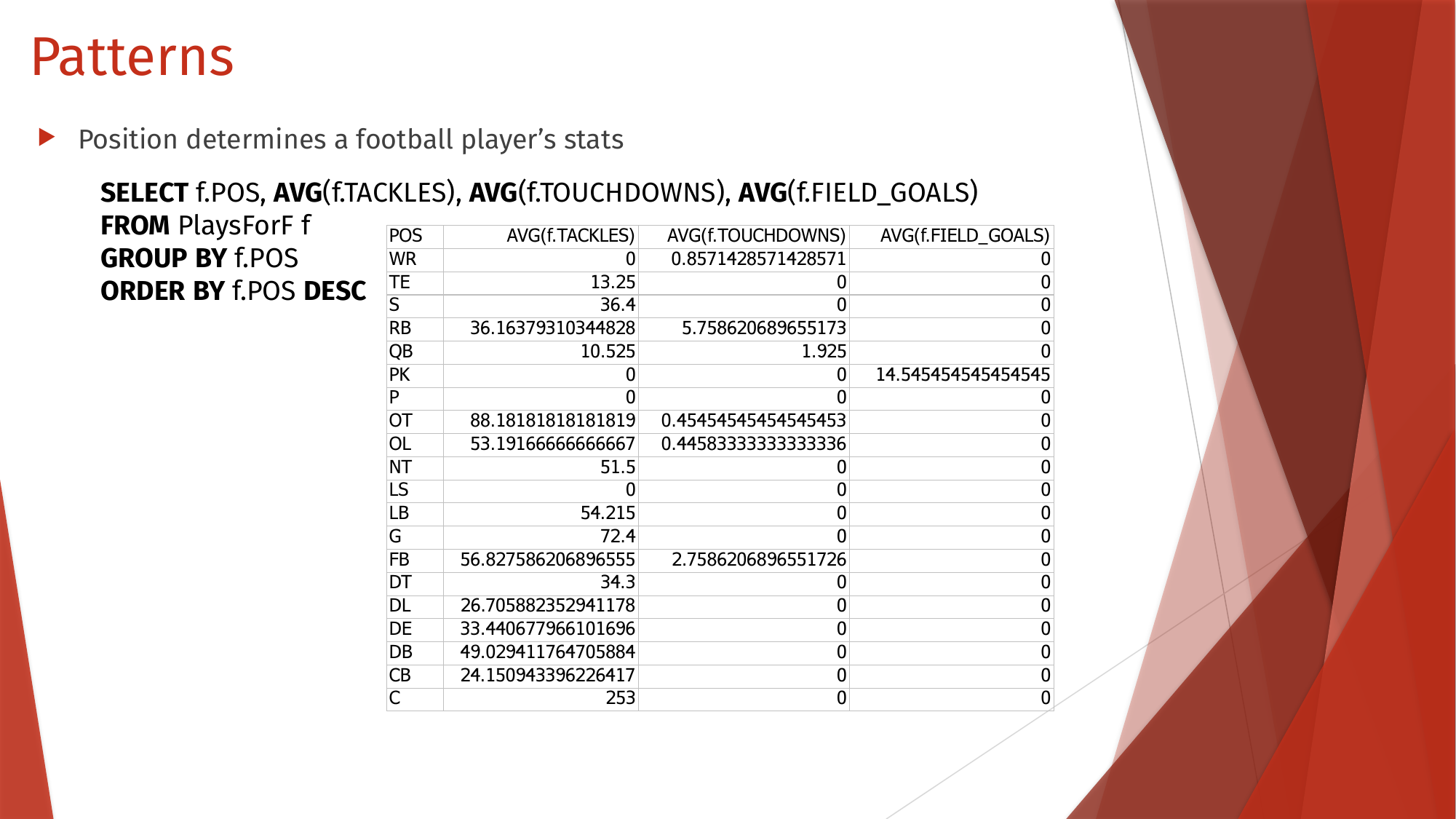

Patterns
Position determines a football player’s stats

SELECT f.POS, AVG(f.TACKLES), AVG(f.TOUCHDOWNS), AVG(f.FIELD_GOALS)
FROM PlaysForF f
GROUP BY f.POS
ORDER BY f.POS DESC

| POS | AVG(f.TACKLES) | AVG(f.TOUCHDOWNS) | AVG(f.FIELD\_GOALS) |
| --- | --- | --- | --- |
| WR | 0 | 0.8571428571428571 | 0 |
| TE | 13.25 | 0 | 0 |
| S | 36.4 | 0 | 0 |
| RB | 36.16379310344828 | 5.758620689655173 | 0 |
| QB | 10.525 | 1.925 | 0 |
| PK | 0 | 0 | 14.545454545454545 |
| P | 0 | 0 | 0 |
| OT | 88.18181818181819 | 0.45454545454545453 | 0 |
| OL | 53.19166666666667 | 0.44583333333333336 | 0 |
| NT | 51.5 | 0 | 0 |
| LS | 0 | 0 | 0 |
| LB | 54.215 | 0 | 0 |
| G | 72.4 | 0 | 0 |
| FB | 56.827586206896555 | 2.7586206896551726 | 0 |
| DT | 34.3 | 0 | 0 |
| DL | 26.705882352941178 | 0 | 0 |
| DE | 33.440677966101696 | 0 | 0 |
| DB | 49.029411764705884 | 0 | 0 |
| CB | 24.150943396226417 | 0 | 0 |
| C | 253 | 0 | 0 |